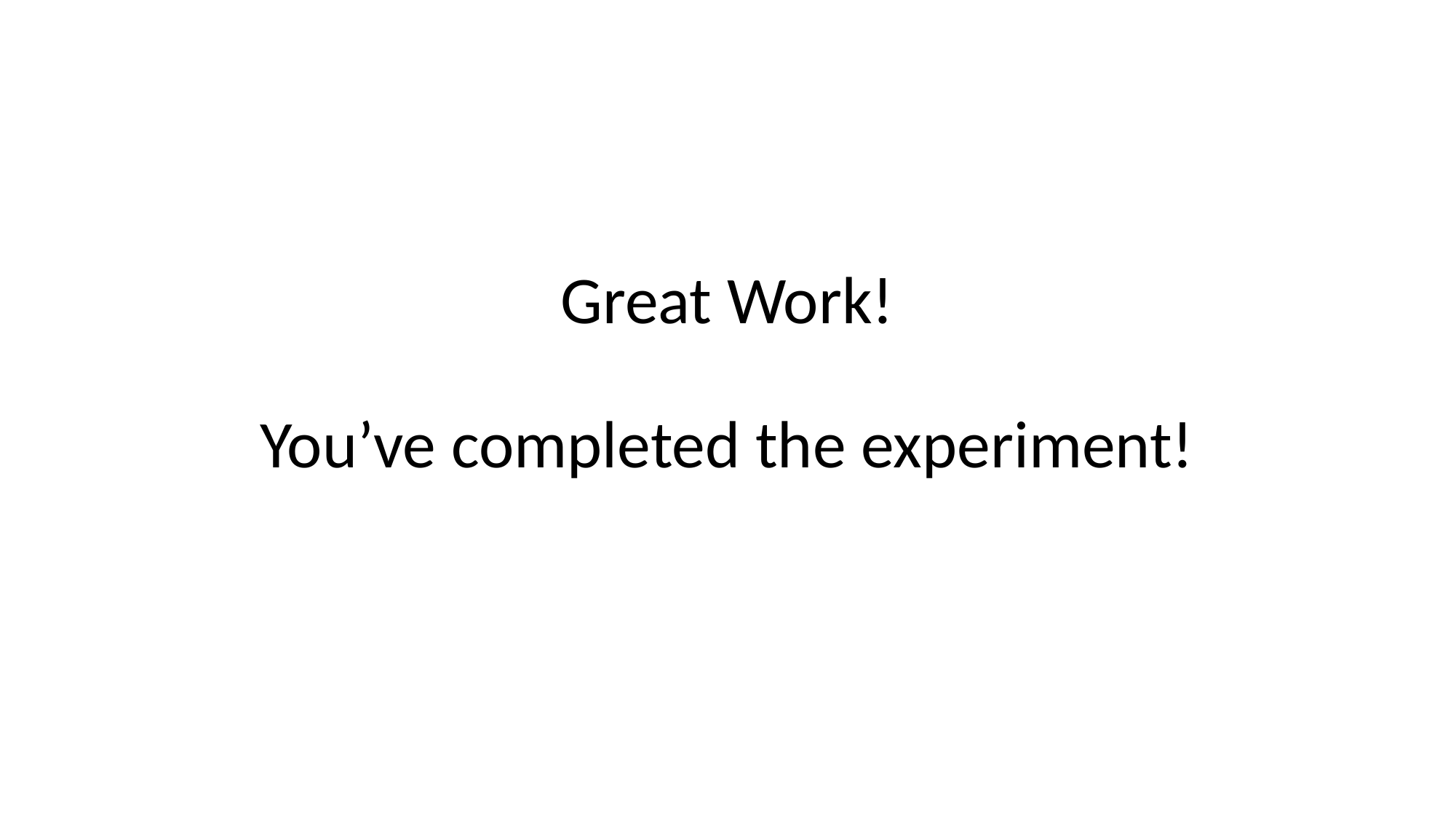

# Great Work! You’ve completed the experiment!